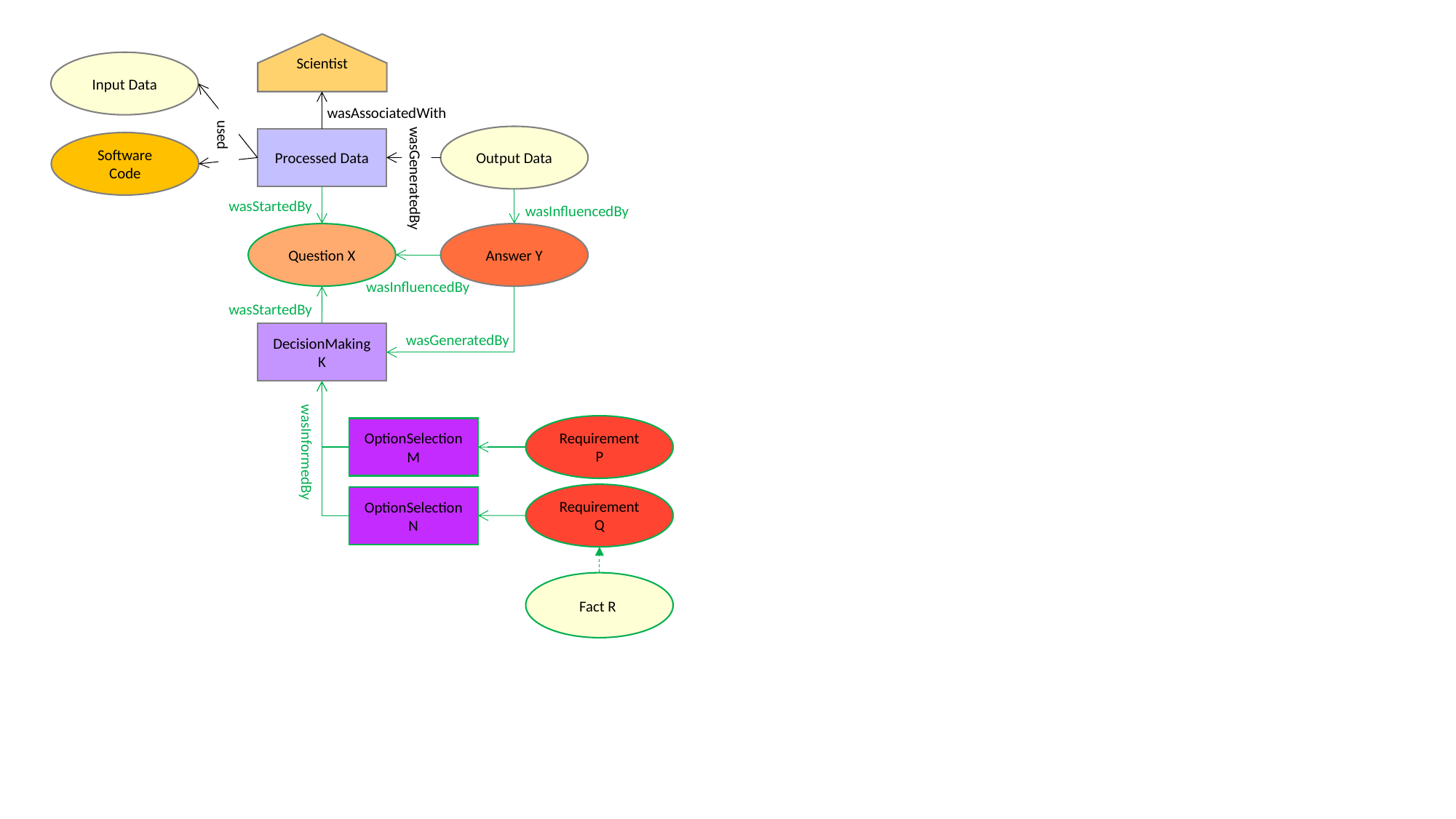

Scientist

Input Data
wasAssociatedWith
used
Output Data
Processed Data
Software Code
wasGeneratedBy
wasStartedBy
wasInfluencedBy
Question X
Answer Y
wasInfluencedBy
wasStartedBy
DecisionMaking K
wasGeneratedBy
Requirement P
OptionSelection M
wasInformedBy
Requirement Q
OptionSelection N
Fact R